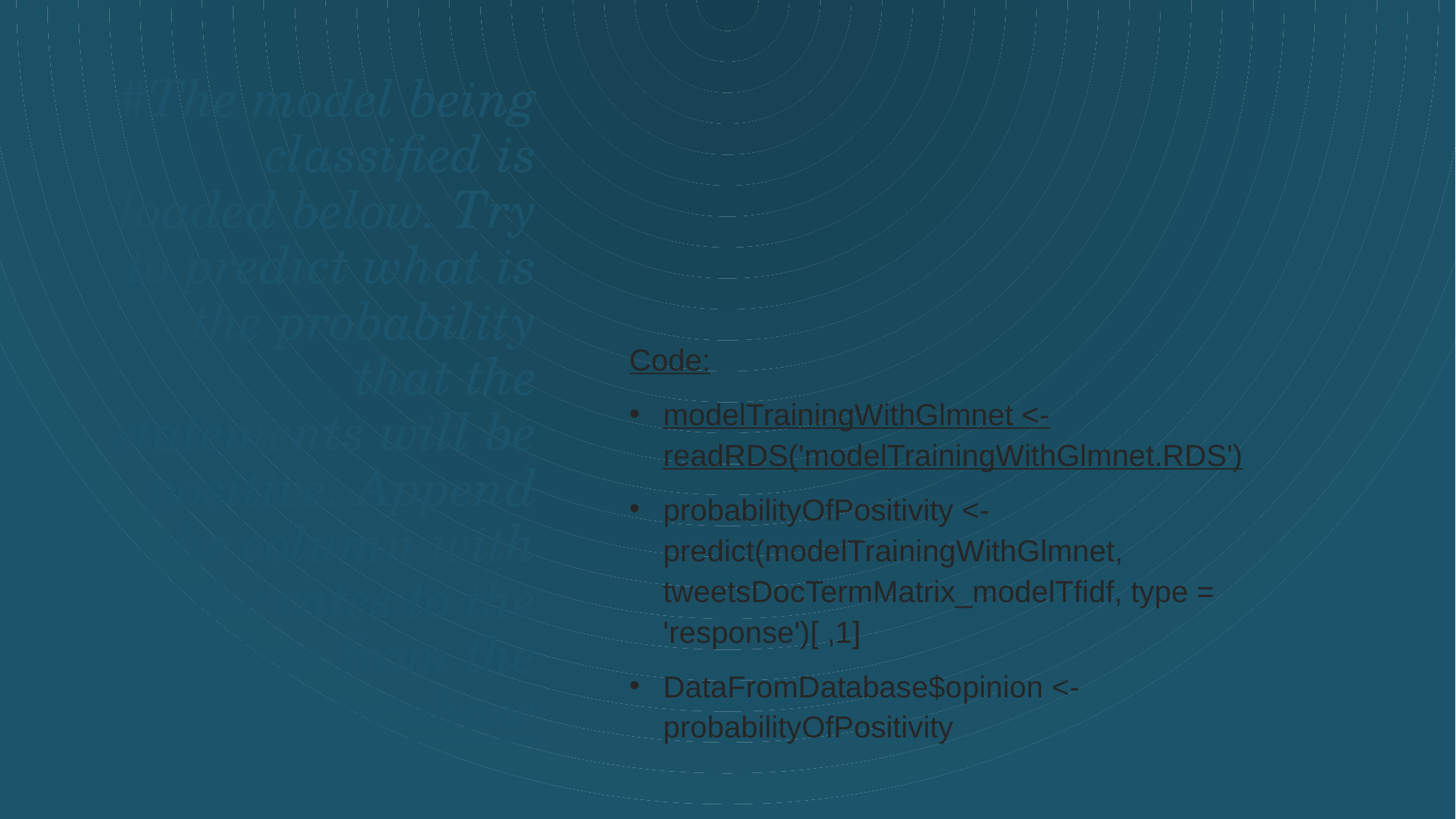

# #The model being classified is loaded below. Try to predict what is the probability that the statements will be positive. Append the column with the rates to the data from the database
Code:
modelTrainingWithGlmnet <- readRDS('modelTrainingWithGlmnet.RDS')
probabilityOfPositivity <- predict(modelTrainingWithGlmnet, tweetsDocTermMatrix_modelTfidf, type = 'response')[ ,1]
DataFromDatabase$opinion <- probabilityOfPositivity